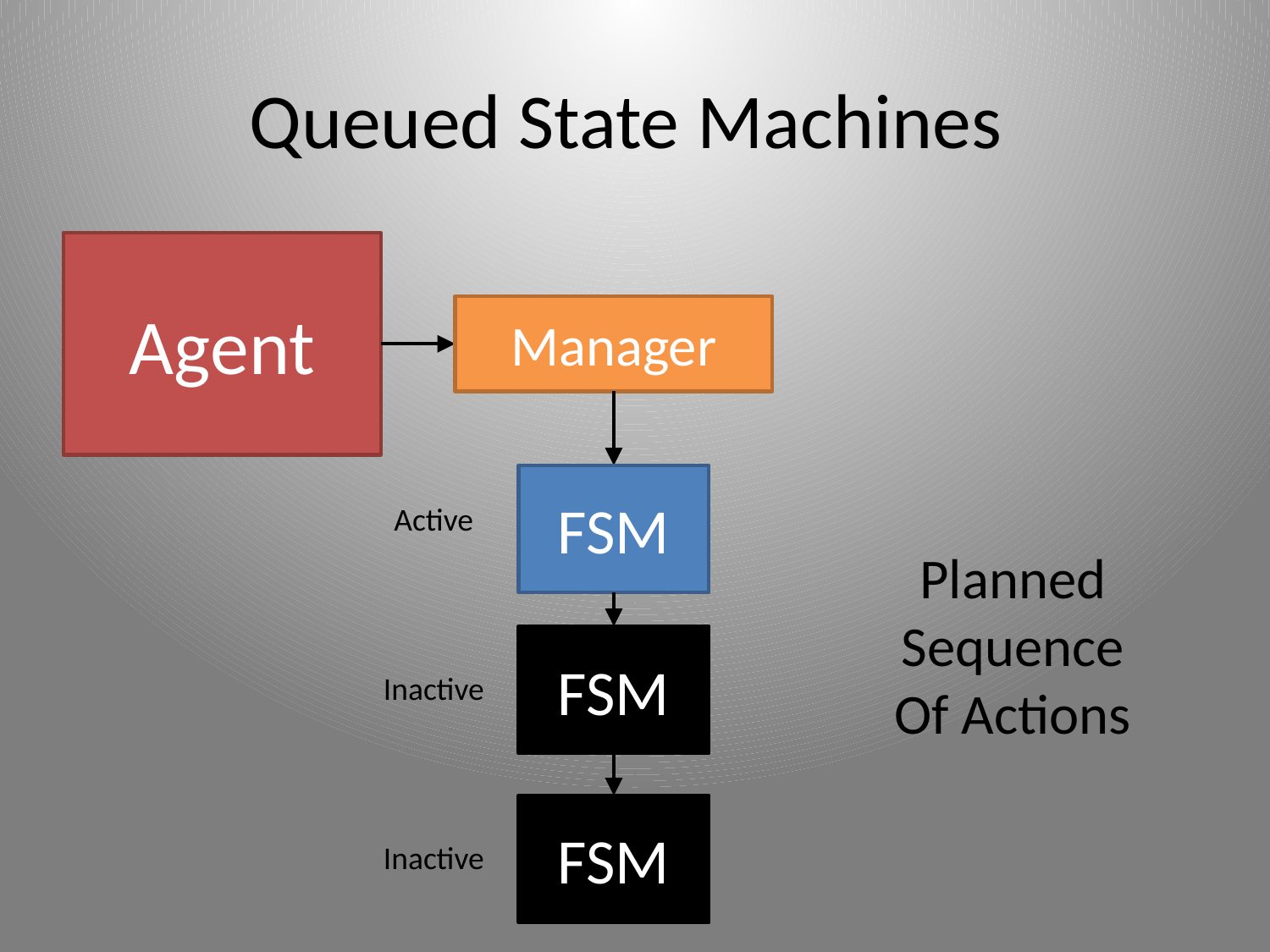

# Queued State Machines
Agent
Manager
FSM
Active
Planned
Sequence
Of Actions
FSM
Inactive
FSM
Inactive